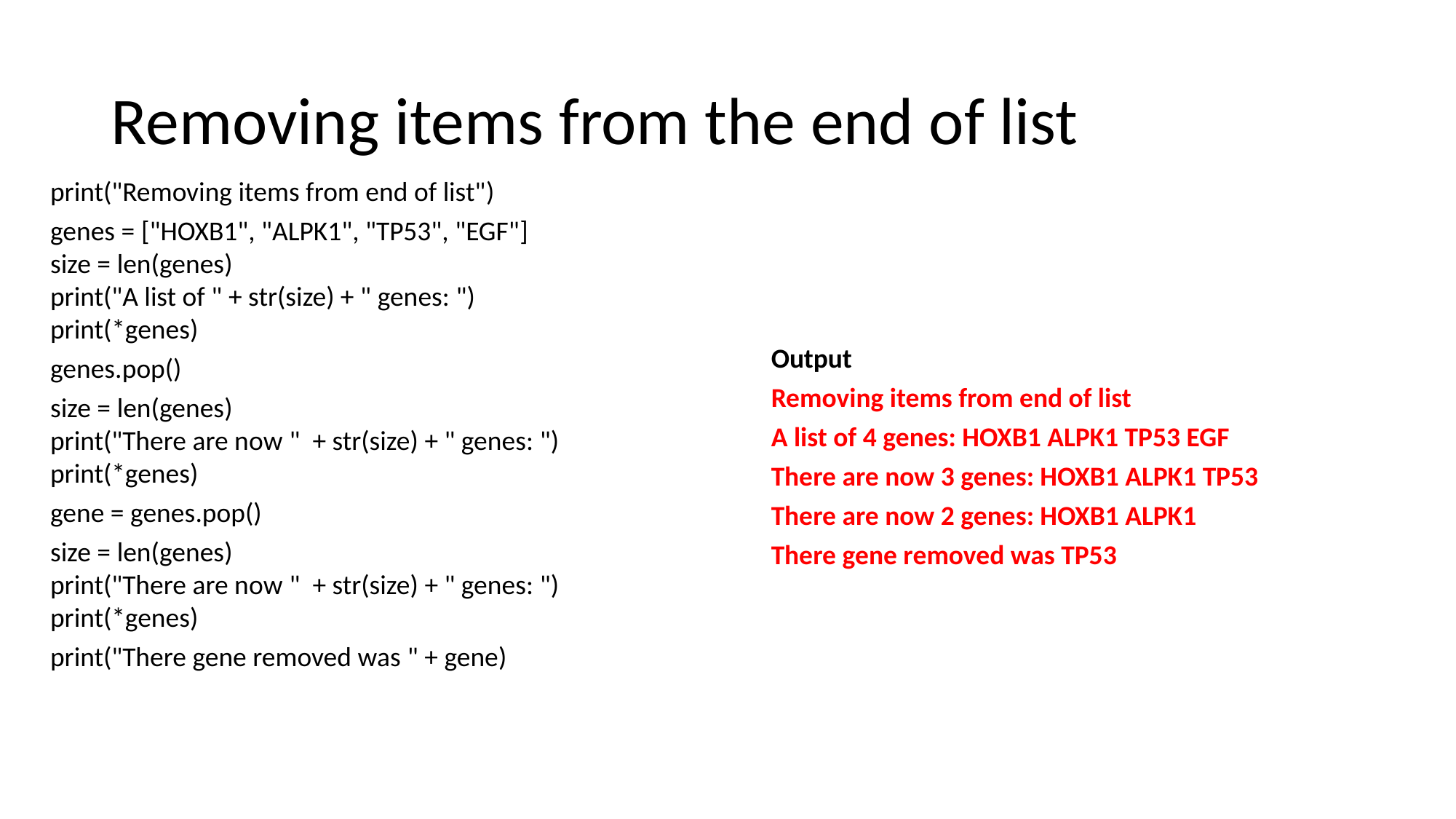

# Removing items from the end of list
print("Removing items from end of list")
genes = ["HOXB1", "ALPK1", "TP53", "EGF"]
size = len(genes)
print("A list of " + str(size) + " genes: ")
print(*genes)
genes.pop()
size = len(genes)
print("There are now "  + str(size) + " genes: ")
print(*genes)
gene = genes.pop()
size = len(genes)
print("There are now "  + str(size) + " genes: ")
print(*genes)
print("There gene removed was " + gene)
Output
Removing items from end of list
A list of 4 genes: HOXB1 ALPK1 TP53 EGF
There are now 3 genes: HOXB1 ALPK1 TP53
There are now 2 genes: HOXB1 ALPK1
There gene removed was TP53